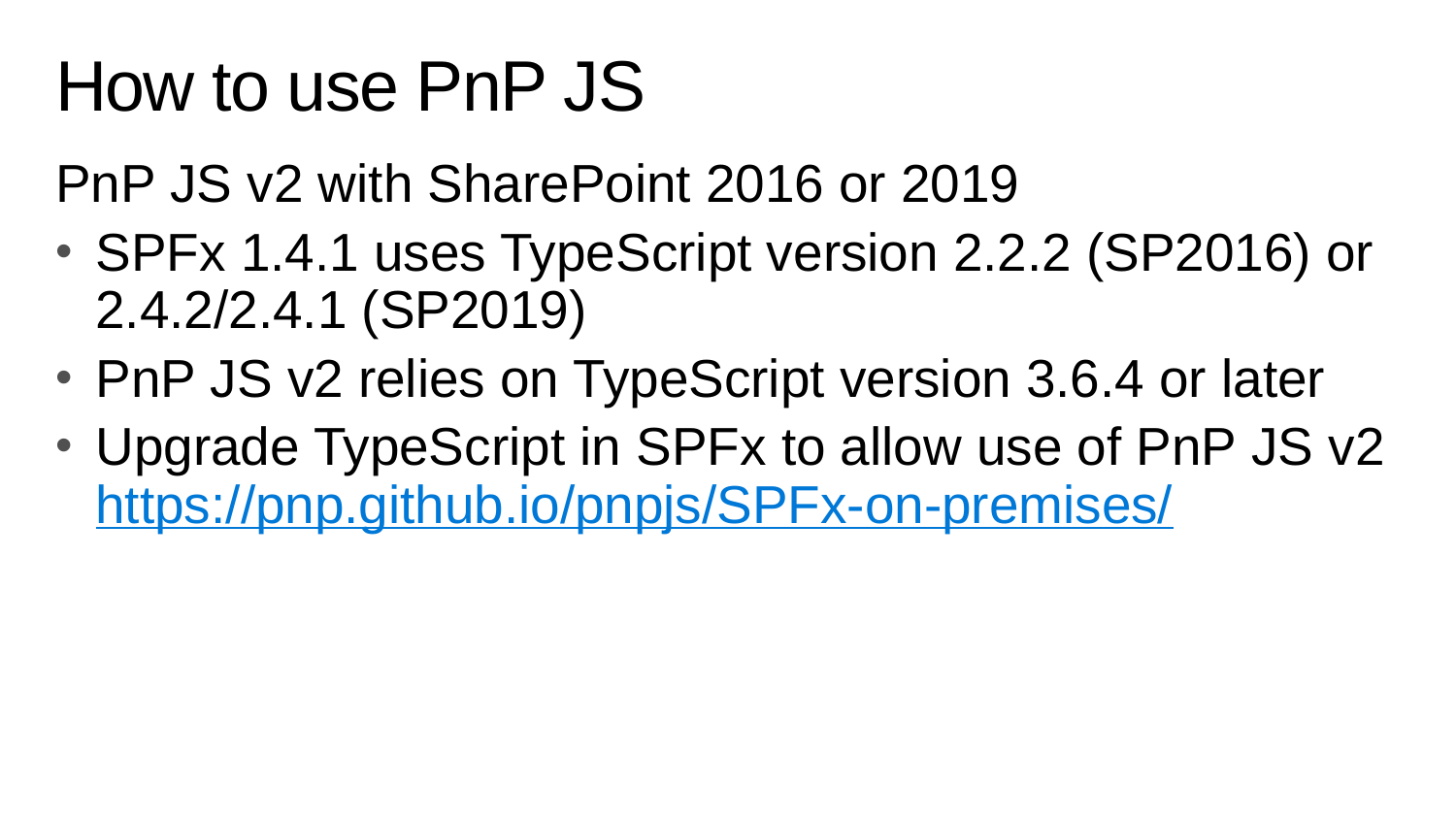

# How to use PnP JS
PnP JS v2 with SharePoint 2016 or 2019
SPFx 1.4.1 uses TypeScript version 2.2.2 (SP2016) or 2.4.2/2.4.1 (SP2019)
PnP JS v2 relies on TypeScript version 3.6.4 or later
Upgrade TypeScript in SPFx to allow use of PnP JS v2
https://pnp.github.io/pnpjs/SPFx-on-premises/